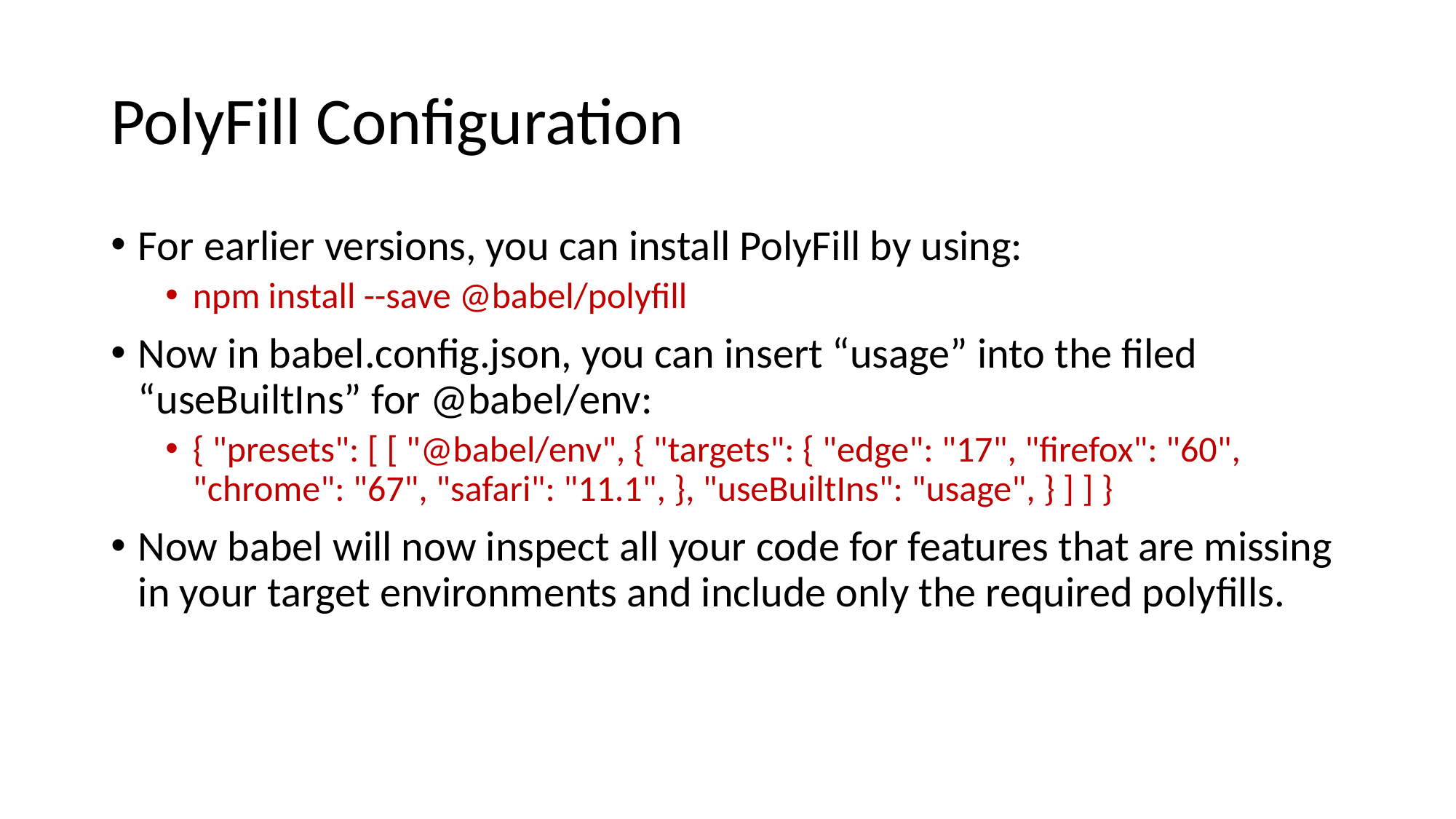

# PolyFill Configuration
For earlier versions, you can install PolyFill by using:
npm install --save @babel/polyfill
Now in babel.config.json, you can insert “usage” into the filed “useBuiltIns” for @babel/env:
{ "presets": [ [ "@babel/env", { "targets": { "edge": "17", "firefox": "60", "chrome": "67", "safari": "11.1", }, "useBuiltIns": "usage", } ] ] }
Now babel will now inspect all your code for features that are missing in your target environments and include only the required polyfills.